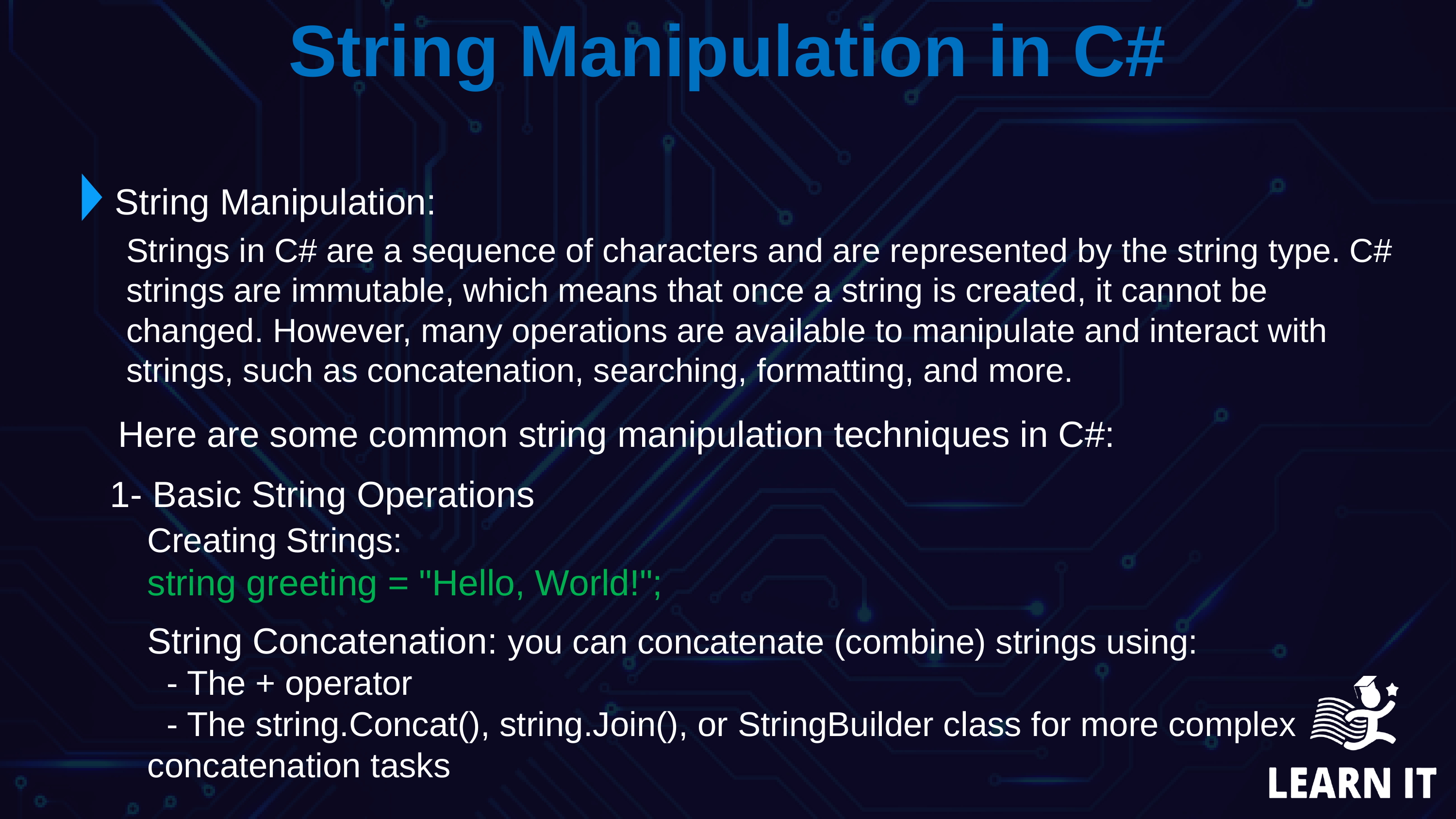

`
String Manipulation in C#
String Manipulation:

Strings in C# are a sequence of characters and are represented by the string type. C# strings are immutable, which means that once a string is created, it cannot be changed. However, many operations are available to manipulate and interact with strings, such as concatenation, searching, formatting, and more.
Here are some common string manipulation techniques in C#:
1- Basic String Operations
Creating Strings:
string greeting = "Hello, World!";
String Concatenation: you can concatenate (combine) strings using:
  - The + operator
  - The string.Concat(), string.Join(), or StringBuilder class for more complex concatenation tasks